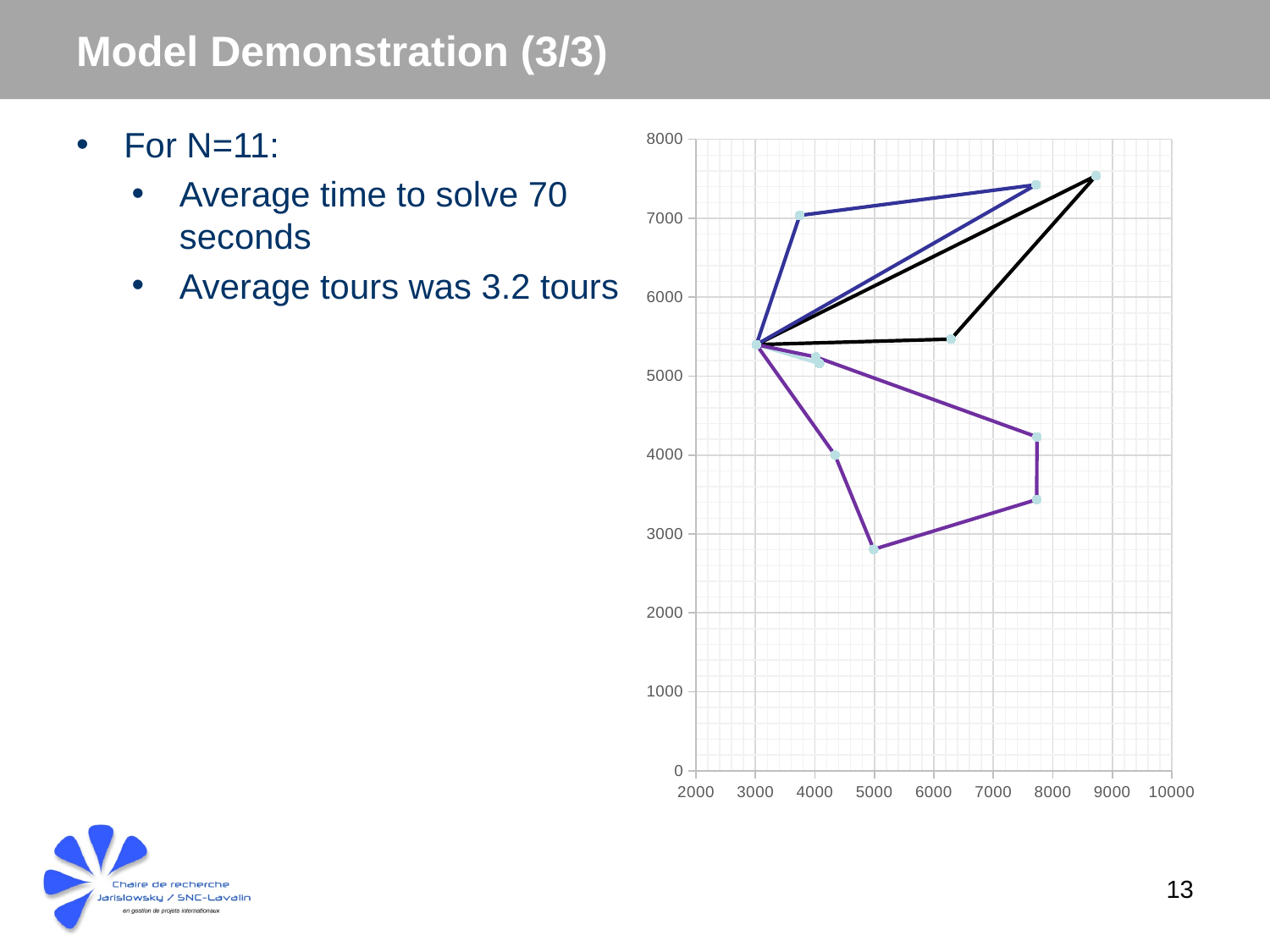

# Model Demonstration (3/3)
For N=11:
Average time to solve 70 seconds
Average tours was 3.2 tours

### Chart

| Category | Cities | T1 | T2 | T3 | T4 |
|---|---|---|---|---|---|
13